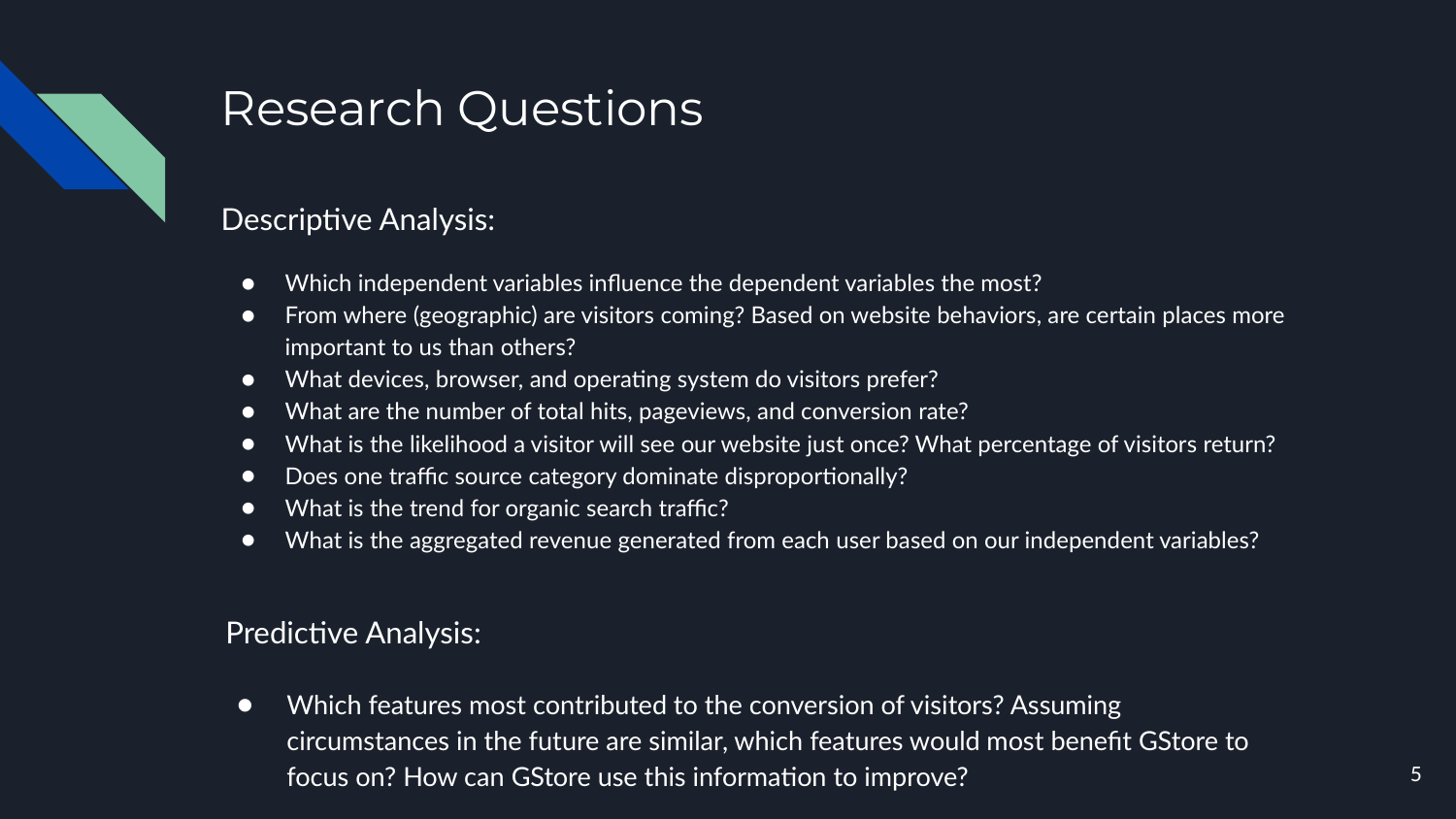

# Research Questions
Descriptive Analysis:
Which independent variables influence the dependent variables the most?
From where (geographic) are visitors coming? Based on website behaviors, are certain places more important to us than others?
What devices, browser, and operating system do visitors prefer?
What are the number of total hits, pageviews, and conversion rate?
What is the likelihood a visitor will see our website just once? What percentage of visitors return?
Does one traffic source category dominate disproportionally?
What is the trend for organic search traffic?
What is the aggregated revenue generated from each user based on our independent variables?

Predictive Analysis:
Which features most contributed to the conversion of visitors? Assuming circumstances in the future are similar, which features would most benefit GStore to focus on? How can GStore use this information to improve?

5